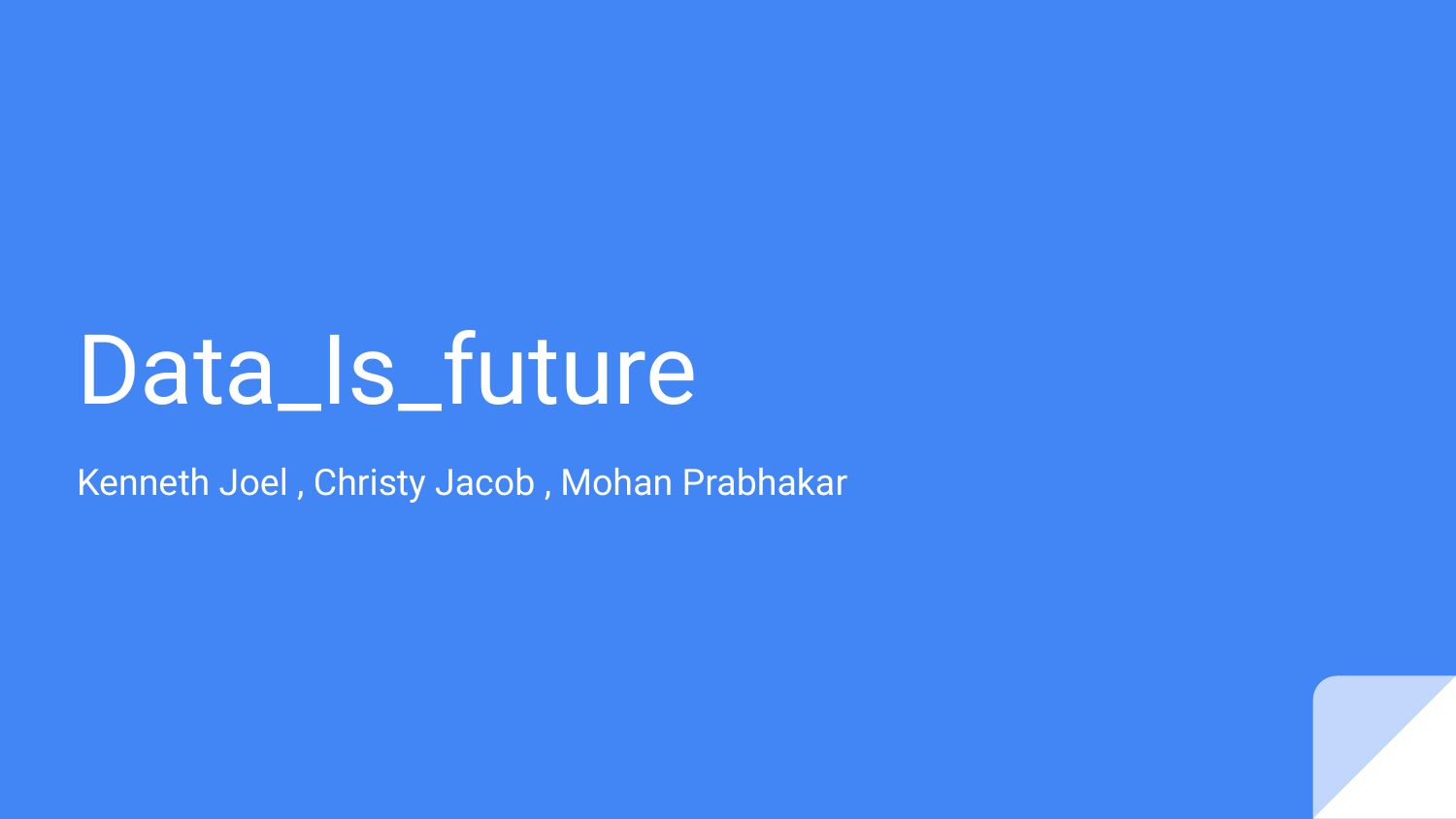

# Data_Is_future
Kenneth Joel , Christy Jacob , Mohan Prabhakar